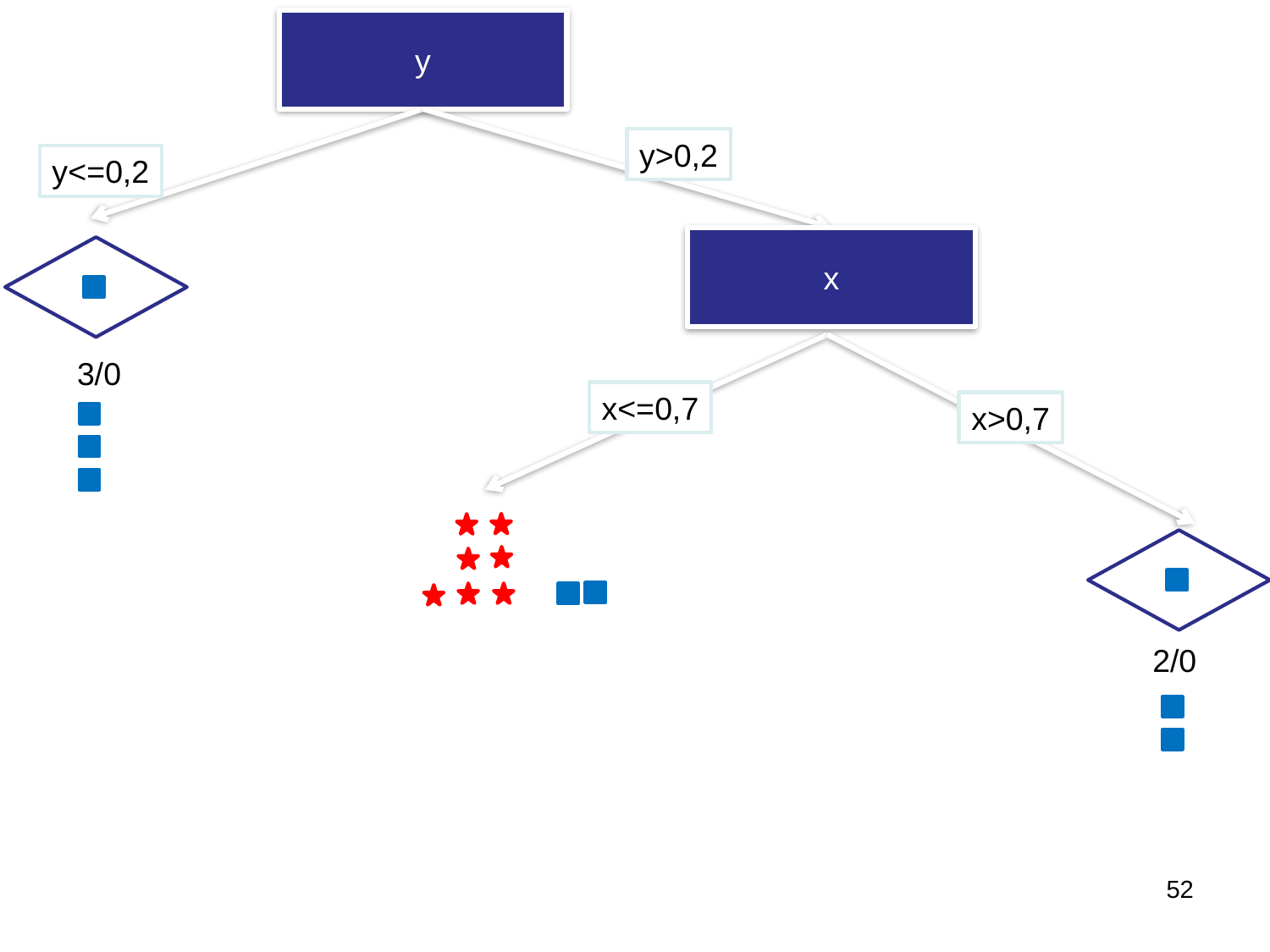

y
y>0,2
y<=0,2
x

3/0
x<=0,7
x>0,7

2/0

52